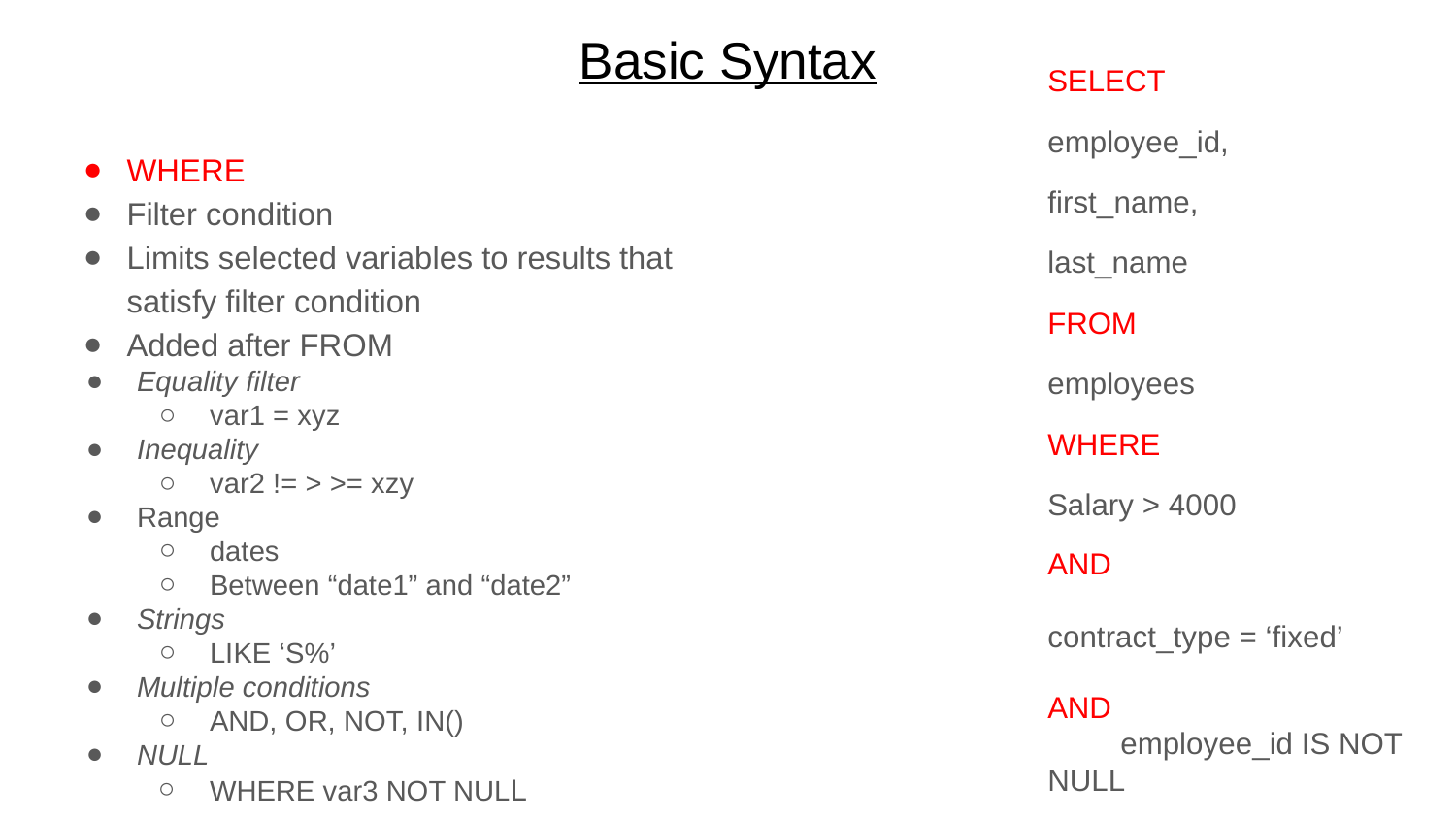

# Basic Syntax
SELECT
employee_id,
first_name,
last_name
FROM
employees
WHERE
Salary > 4000
WHERE
Filter condition
Limits selected variables to results that satisfy filter condition
Added after FROM

Equality filter
var1 = xyz
Inequality
var2 != > >= xzy
Range
dates
Between “date1” and “date2”
Strings
LIKE ‘S%’
Multiple conditions
AND, OR, NOT, IN()
NULL
WHERE var3 NOT NULL
AND

contract_type = ‘fixed’
AND
employee_id IS NOT NULL